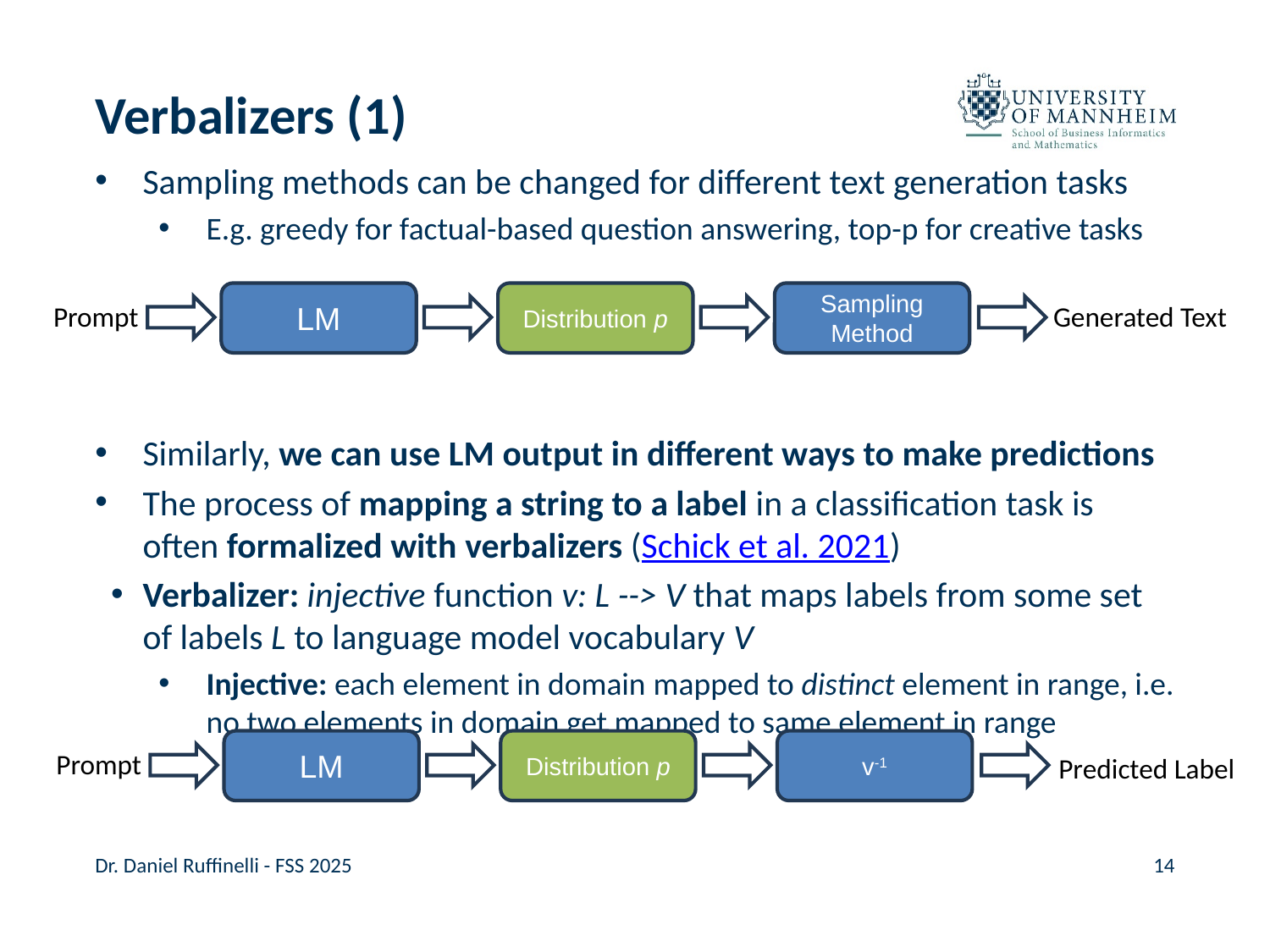

# Verbalizers (1)
Sampling methods can be changed for different text generation tasks
E.g. greedy for factual-based question answering, top-p for creative tasks

Similarly, we can use LM output in different ways to make predictions
The process of mapping a string to a label in a classification task is often formalized with verbalizers (Schick et al. 2021)
Verbalizer: injective function v: L --> V that maps labels from some set of labels L to language model vocabulary V
Injective: each element in domain mapped to distinct element in range, i.e. no two elements in domain get mapped to same element in range

LM
Distribution p
Sampling Method
Prompt
Generated Text

LM
Distribution p
v-1
Prompt
Predicted Label

Dr. Daniel Ruffinelli - FSS 2025
14